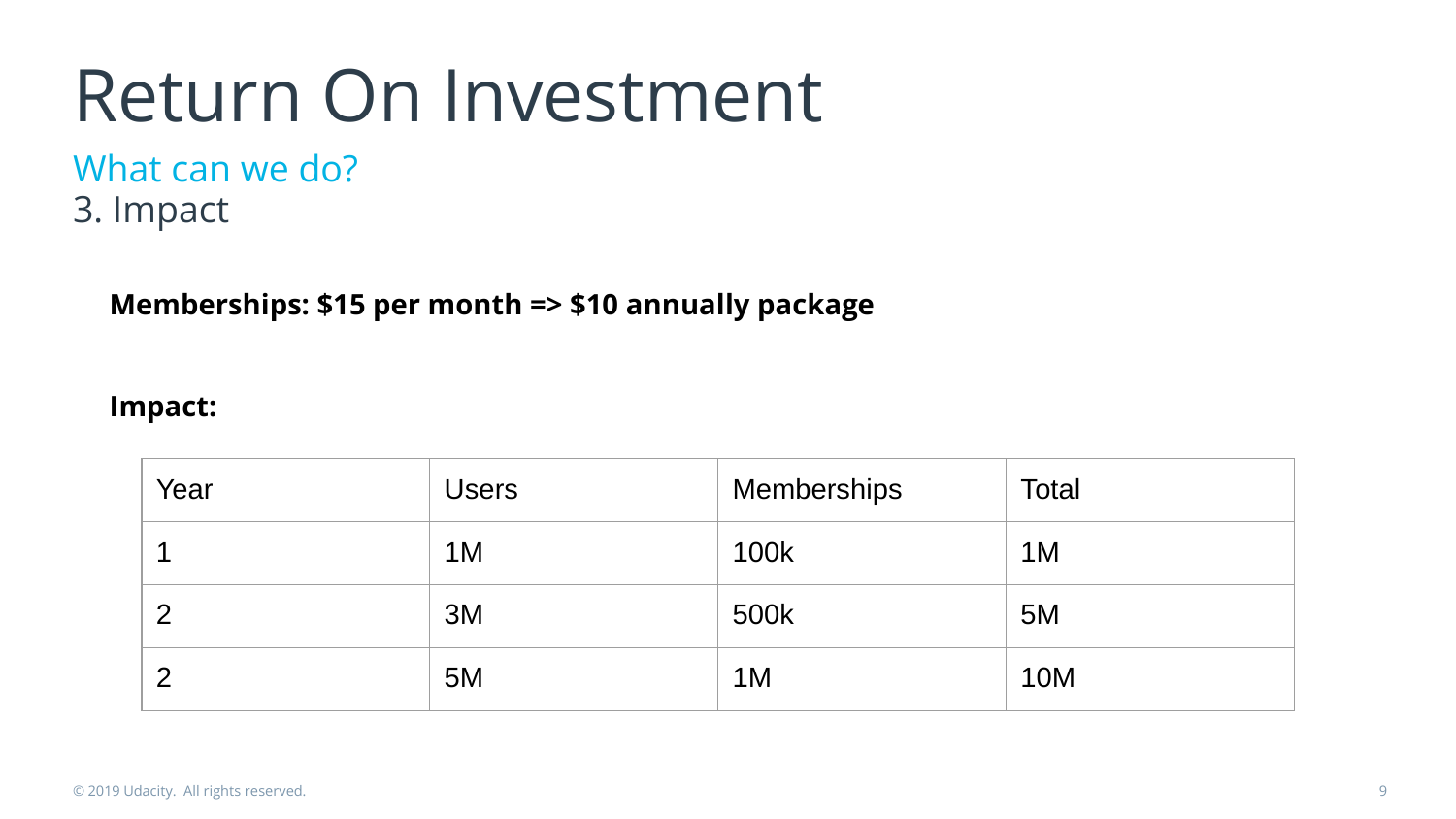

# Return On Investment
What can we do?
3. Impact

Memberships: $15 per month => $10 annually package

Impact:

| Year | Users | Memberships | Total |
| --- | --- | --- | --- |
| 1 | 1M | 100k | 1M |
| 2 | 3M | 500k | 5M |
| 2 | 5M | 1M | 10M |
© 2019 Udacity.  All rights reserved.
9